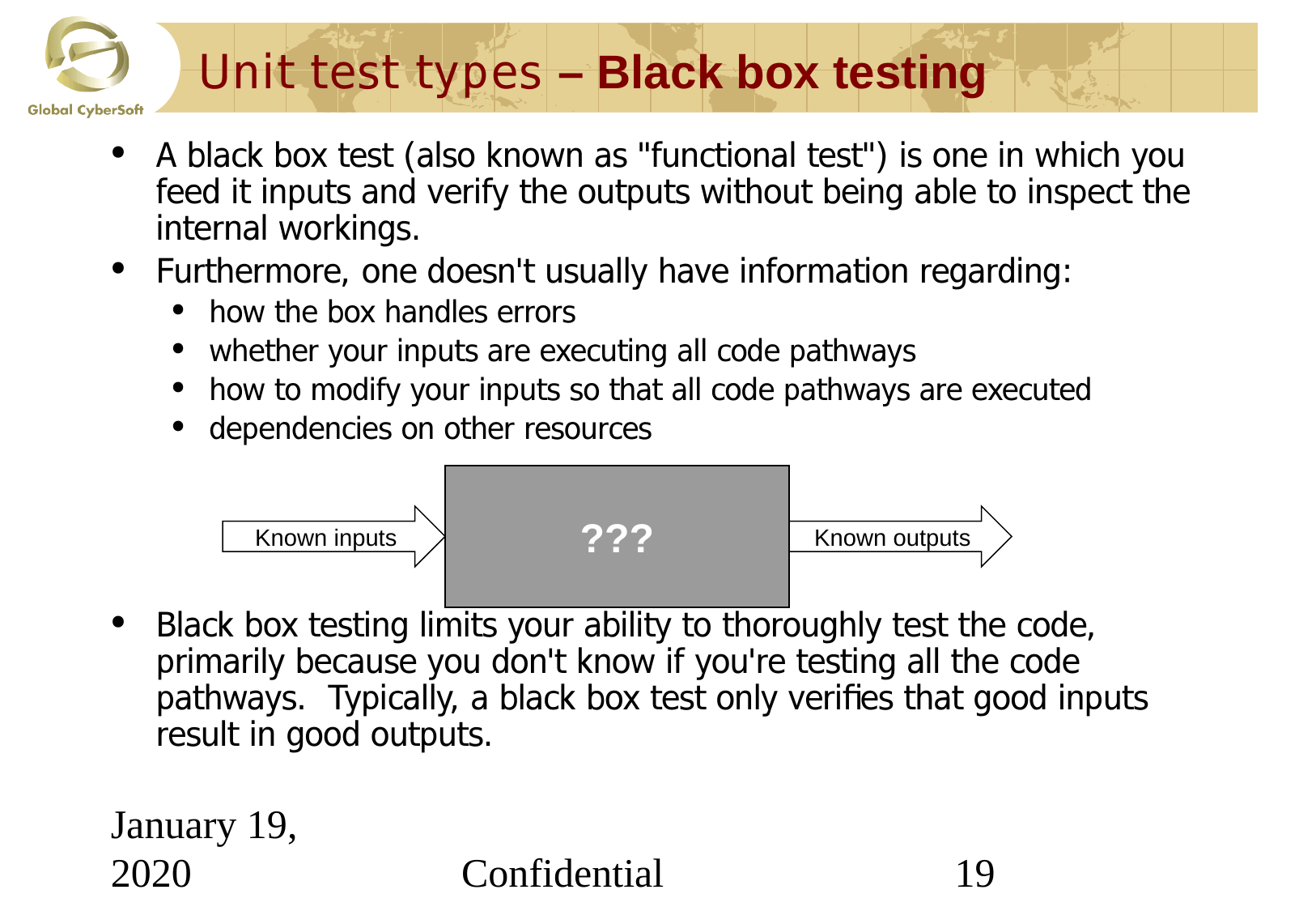

# Unit test types – Black box testing
A black box test (also known as "functional test") is one in which you feed it inputs and verify the outputs without being able to inspect the internal workings.
Furthermore, one doesn't usually have information regarding:
how the box handles errors
whether your inputs are executing all code pathways
how to modify your inputs so that all code pathways are executed
dependencies on other resources

Black box testing limits your ability to thoroughly test the code, primarily because you don't know if you're testing all the code pathways.  Typically, a black box test only verifies that good inputs result in good outputs.

???
Known inputs
Known outputs
January 19, 2020
Confidential
19